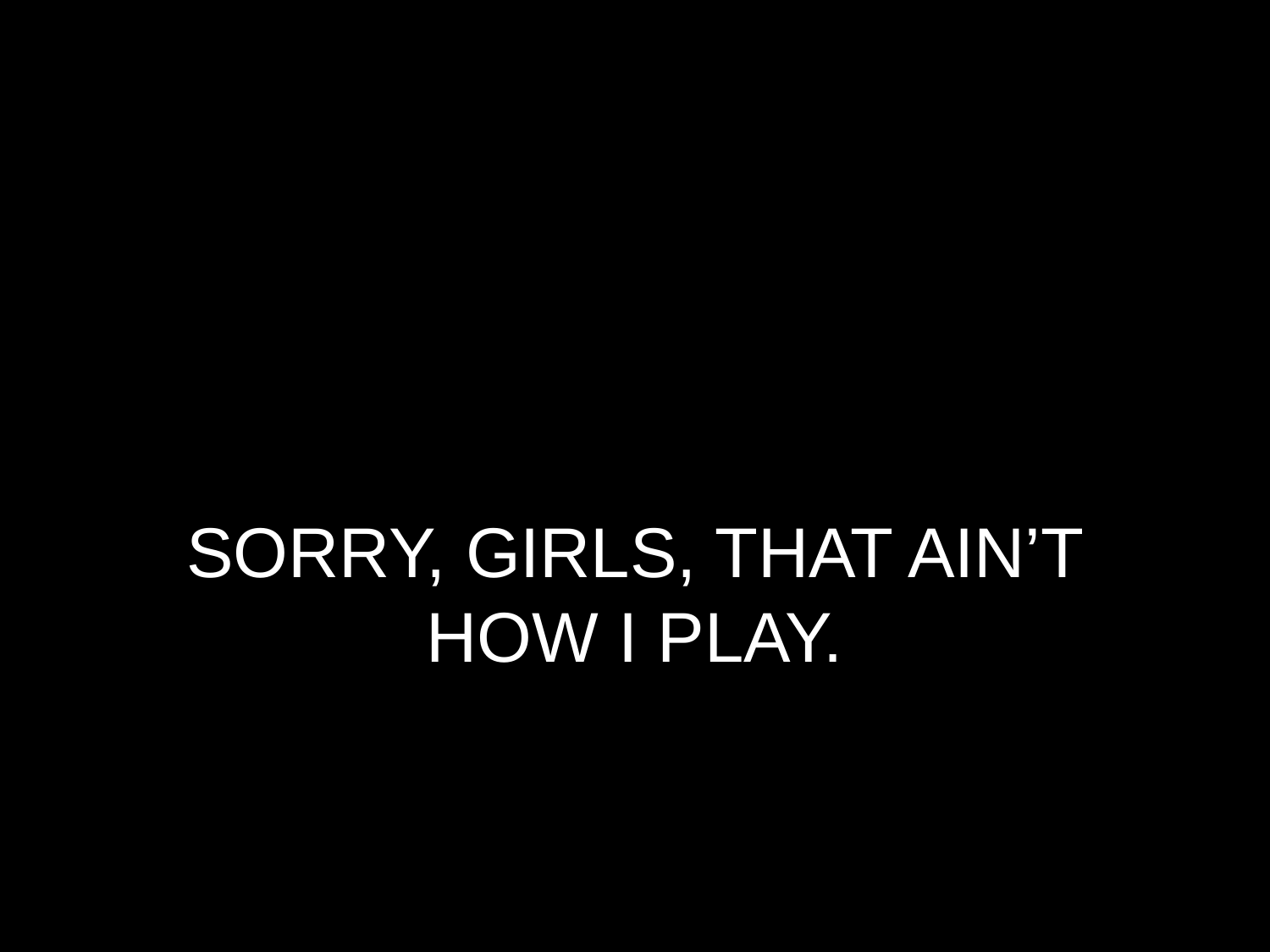

# SORRY, GIRLS, THAT AIN’T HOW I PLAY.